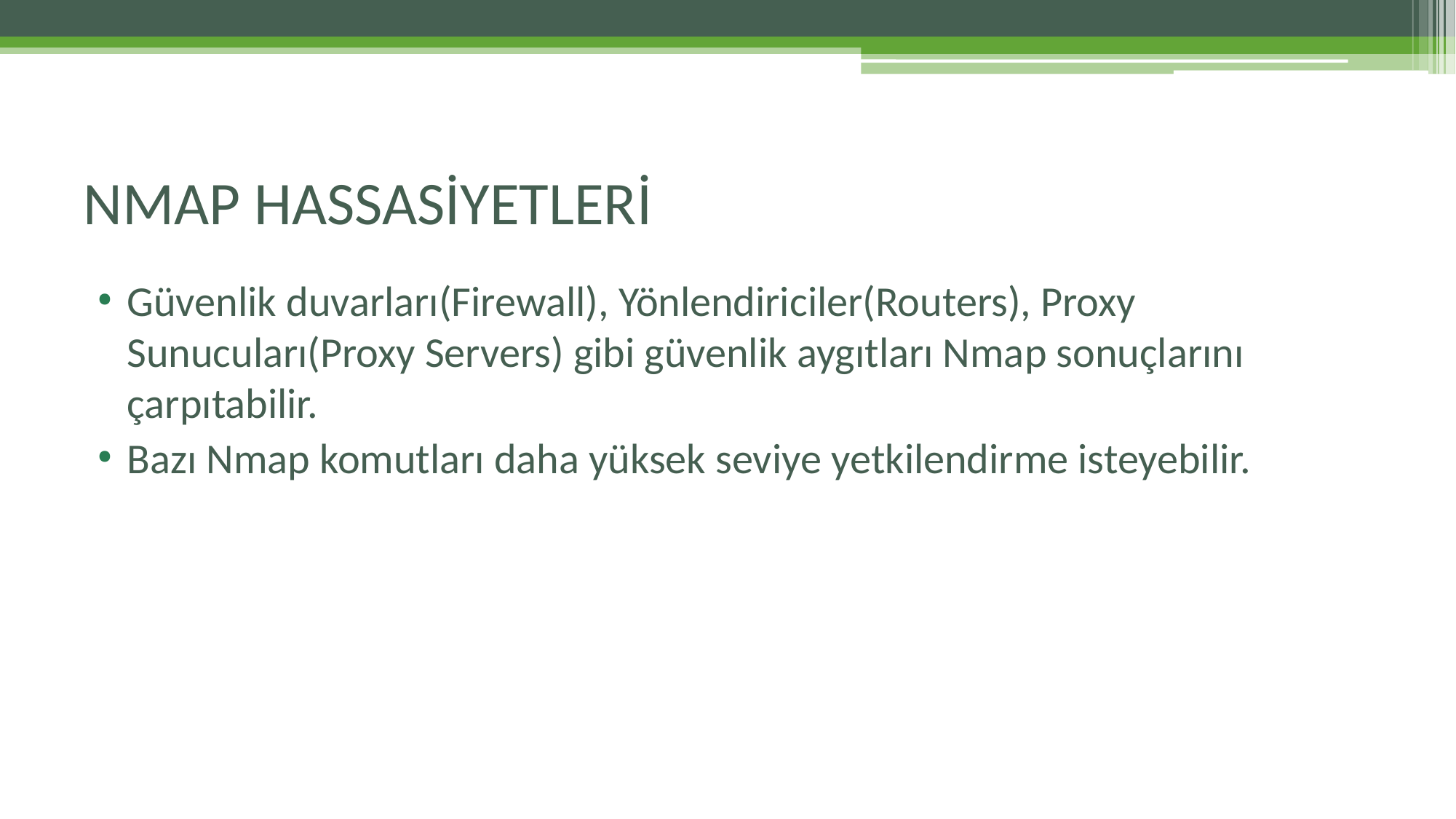

# NMAP HASSASİYETLERİ
Güvenlik duvarları(Firewall), Yönlendiriciler(Routers), Proxy Sunucuları(Proxy Servers) gibi güvenlik aygıtları Nmap sonuçlarını çarpıtabilir.
Bazı Nmap komutları daha yüksek seviye yetkilendirme isteyebilir.